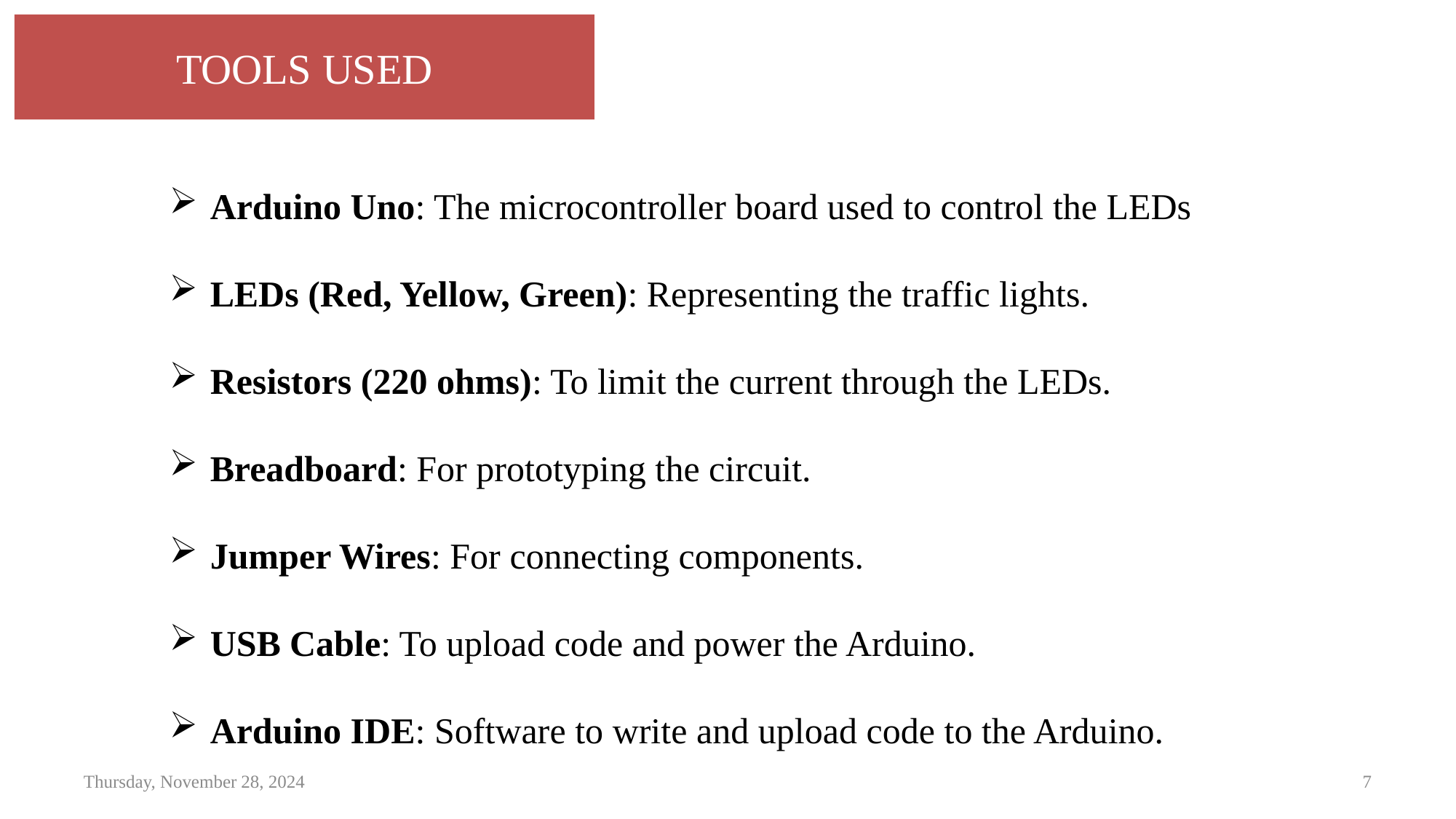

TOOLS USED
Arduino Uno: The microcontroller board used to control the LEDs

LEDs (Red, Yellow, Green): Representing the traffic lights.

Resistors (220 ohms): To limit the current through the LEDs.

Breadboard: For prototyping the circuit.

Jumper Wires: For connecting components.

USB Cable: To upload code and power the Arduino.

Arduino IDE: Software to write and upload code to the Arduino.
Thursday, November 28, 2024
7